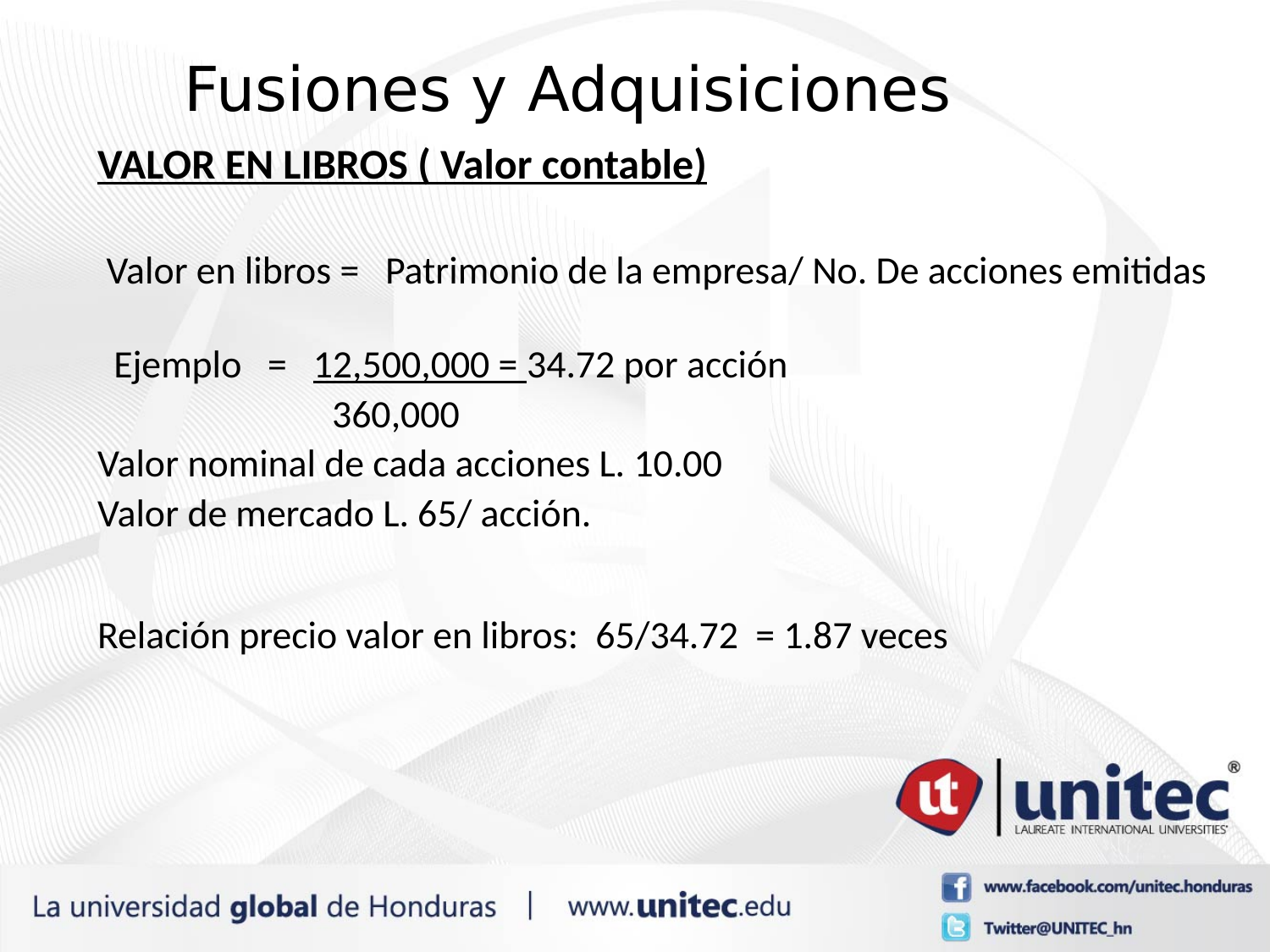

# Fusiones y Adquisiciones
VALOR EN LIBROS ( Valor contable)

 Valor en libros =   Patrimonio de la empresa/ No. De acciones emitidas

  Ejemplo   =   12,500,000 = 34.72 por acción
                           360,000
Valor nominal de cada acciones L. 10.00
Valor de mercado L. 65/ acción.

Relación precio valor en libros:  65/34.72  = 1.87 veces